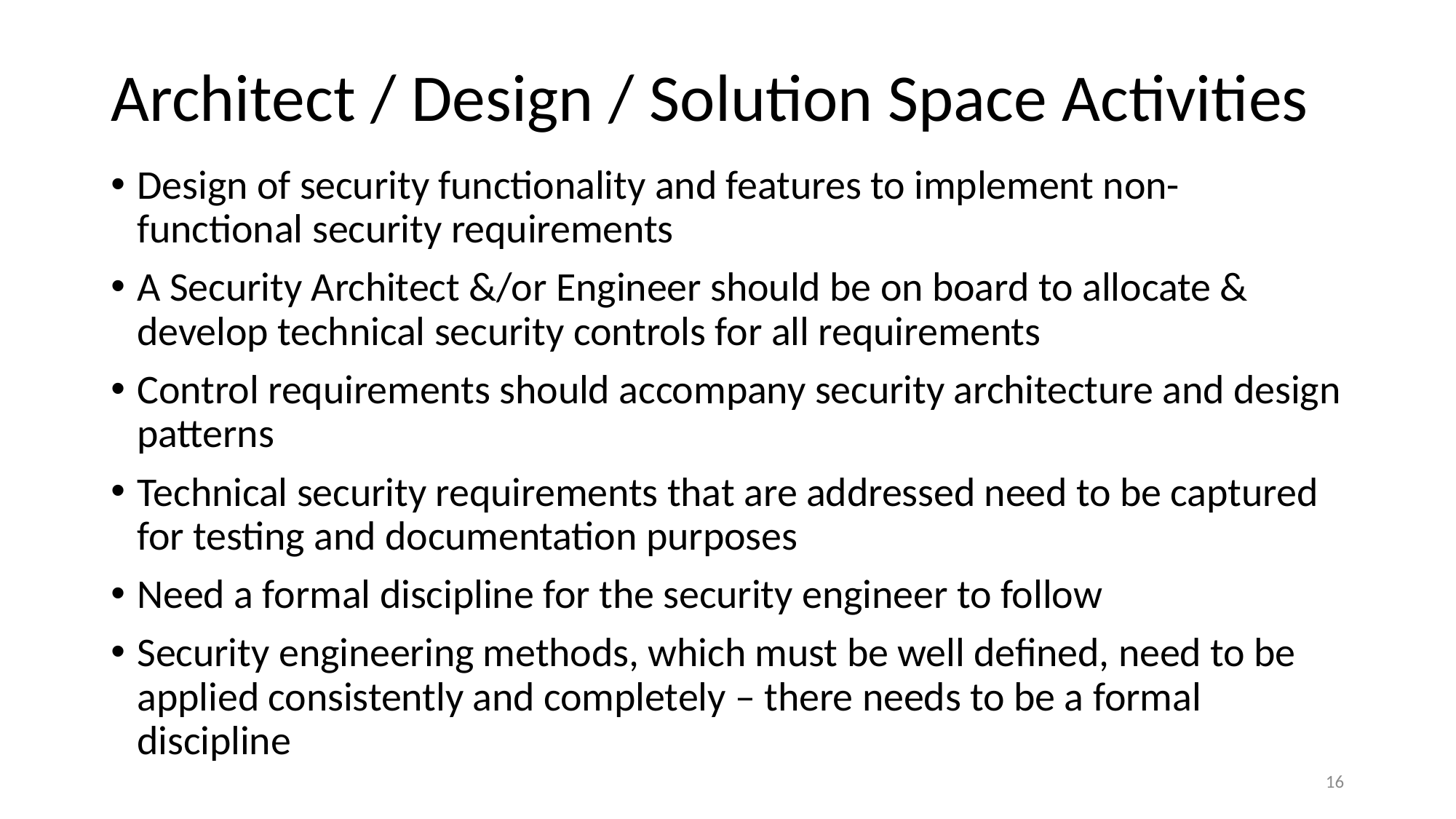

# Architect / Design / Solution Space Activities
Design of security functionality and features to implement non-functional security requirements
A Security Architect &/or Engineer should be on board to allocate & develop technical security controls for all requirements
Control requirements should accompany security architecture and design patterns
Technical security requirements that are addressed need to be captured for testing and documentation purposes
Need a formal discipline for the security engineer to follow
Security engineering methods, which must be well defined, need to be applied consistently and completely – there needs to be a formal discipline
16